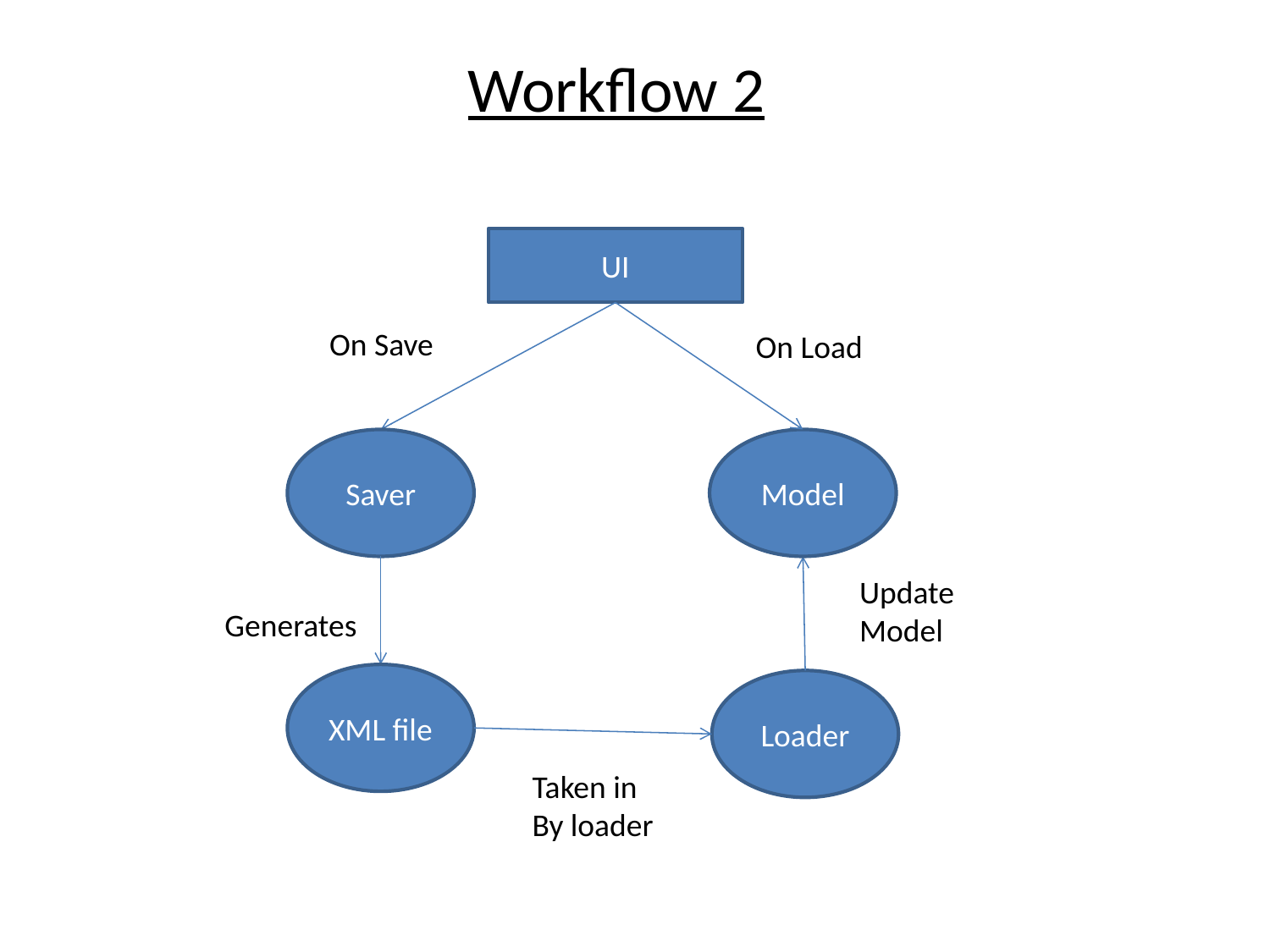

Workflow 2
UI
On Save
On Load
Saver
Model
Update
Model
Generates
XML file
Loader
Taken in
By loader